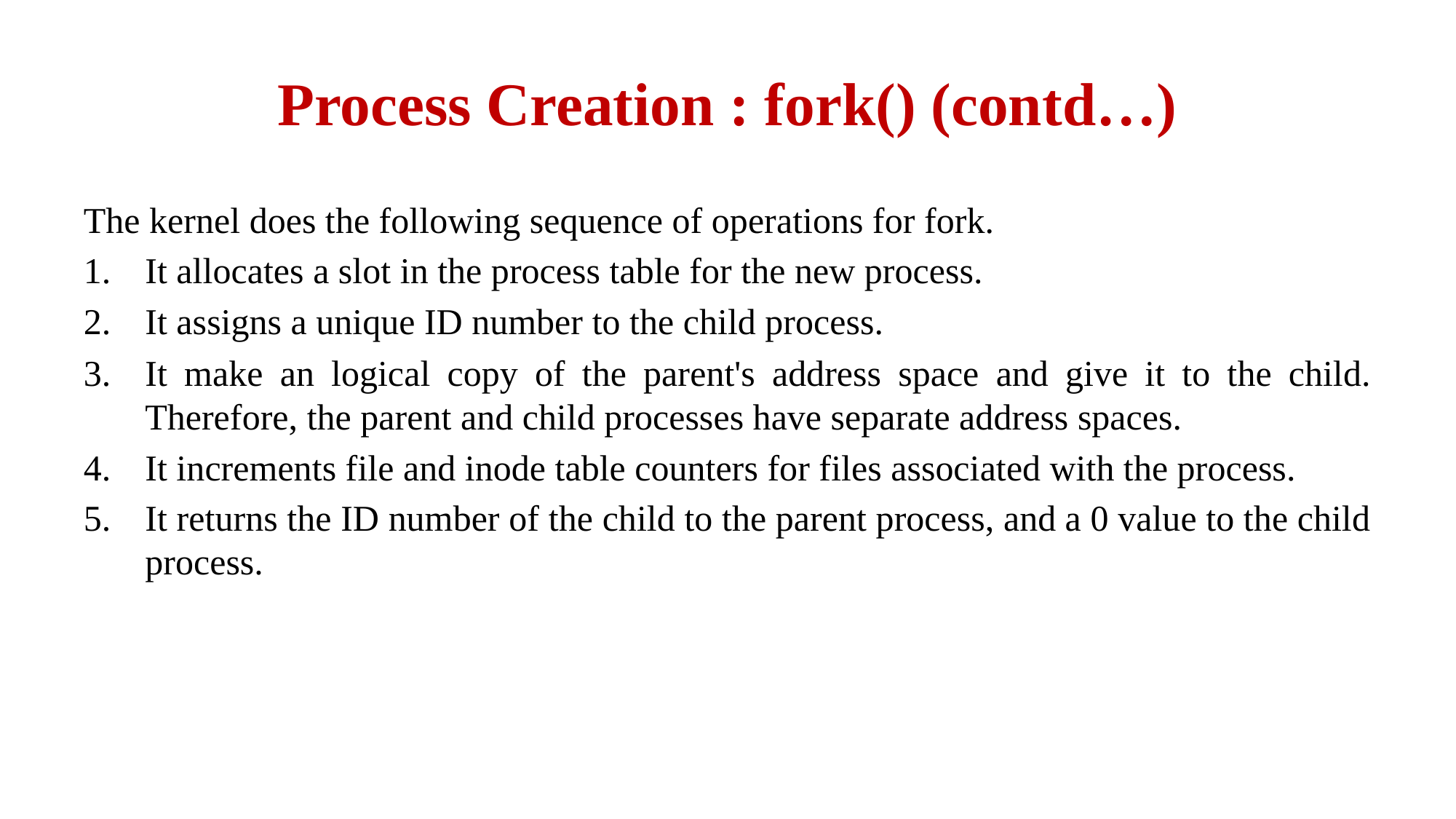

# Process Creation : fork() (contd…)
The kernel does the following sequence of operations for fork.
It allocates a slot in the process table for the new process.
It assigns a unique ID number to the child process.
It make an logical copy of the parent's address space and give it to the child. Therefore, the parent and child processes have separate address spaces.
It increments file and inode table counters for files associated with the process.
It returns the ID number of the child to the parent process, and a 0 value to the child process.